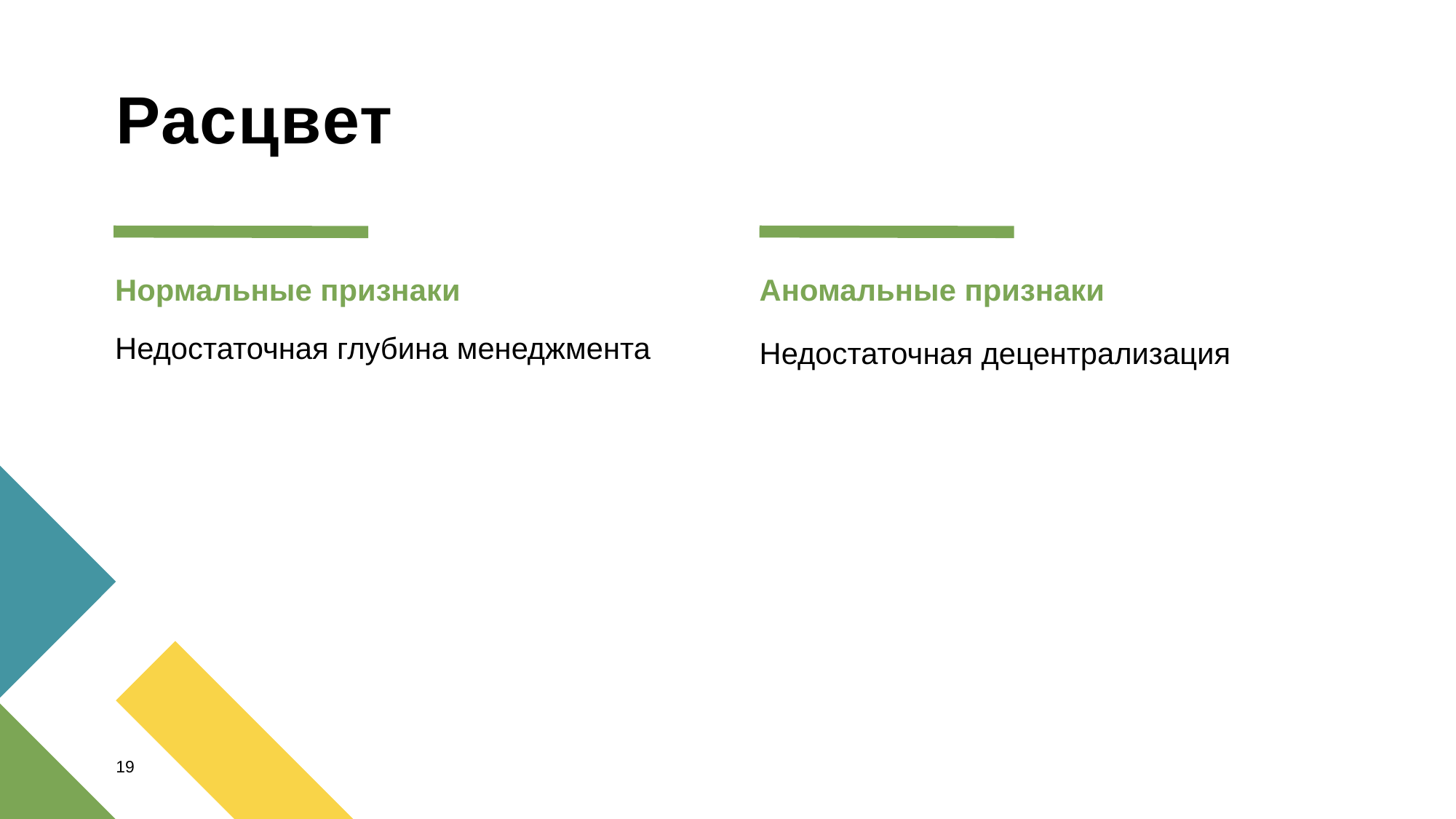

# Расцвет
Нормальные признаки
Аномальные признаки
Недостаточная глубина менеджмента
Недостаточная децентрализация
19